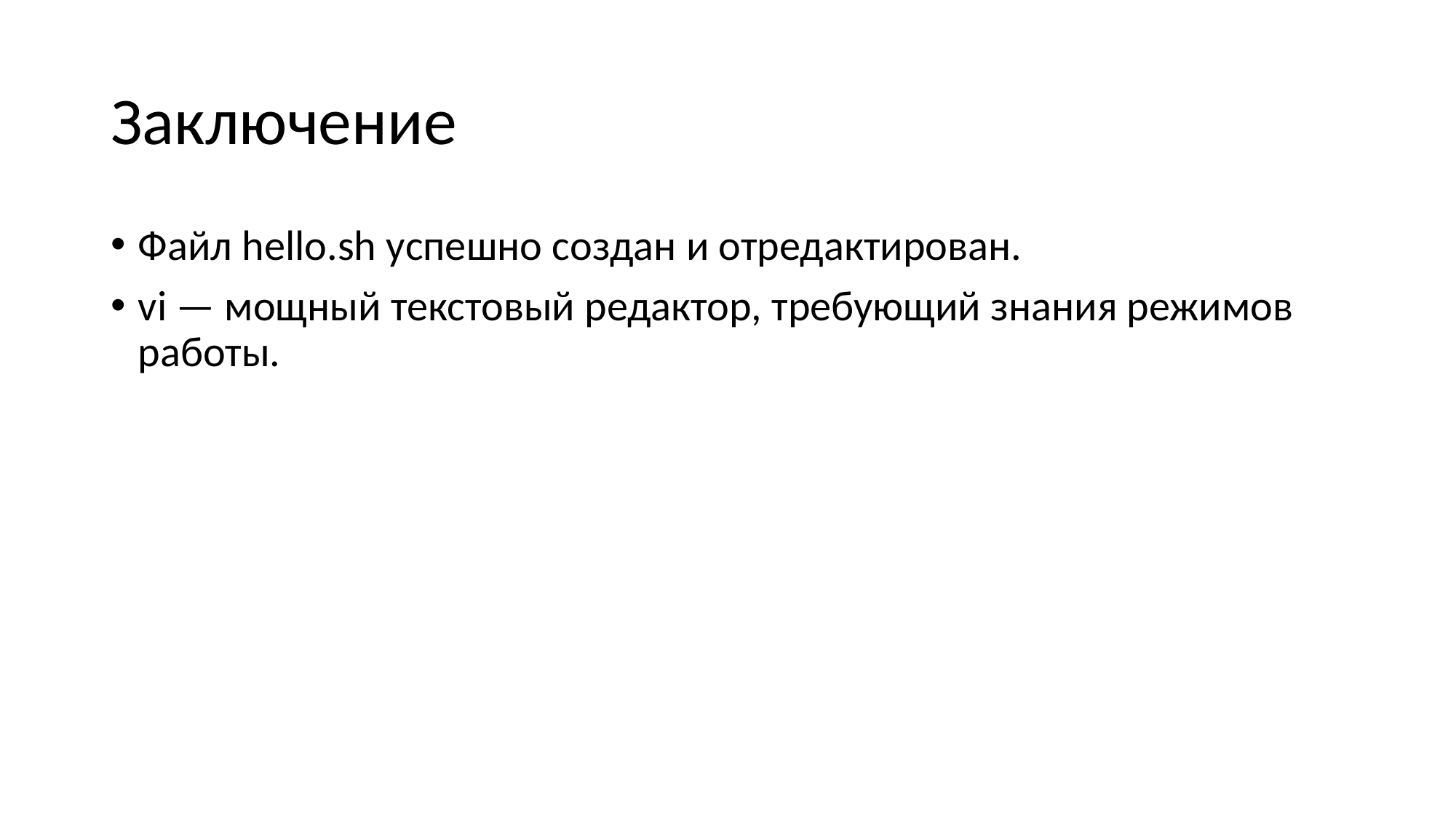

# Заключение
Файл hello.sh успешно создан и отредактирован.
vi — мощный текстовый редактор, требующий знания режимов работы.